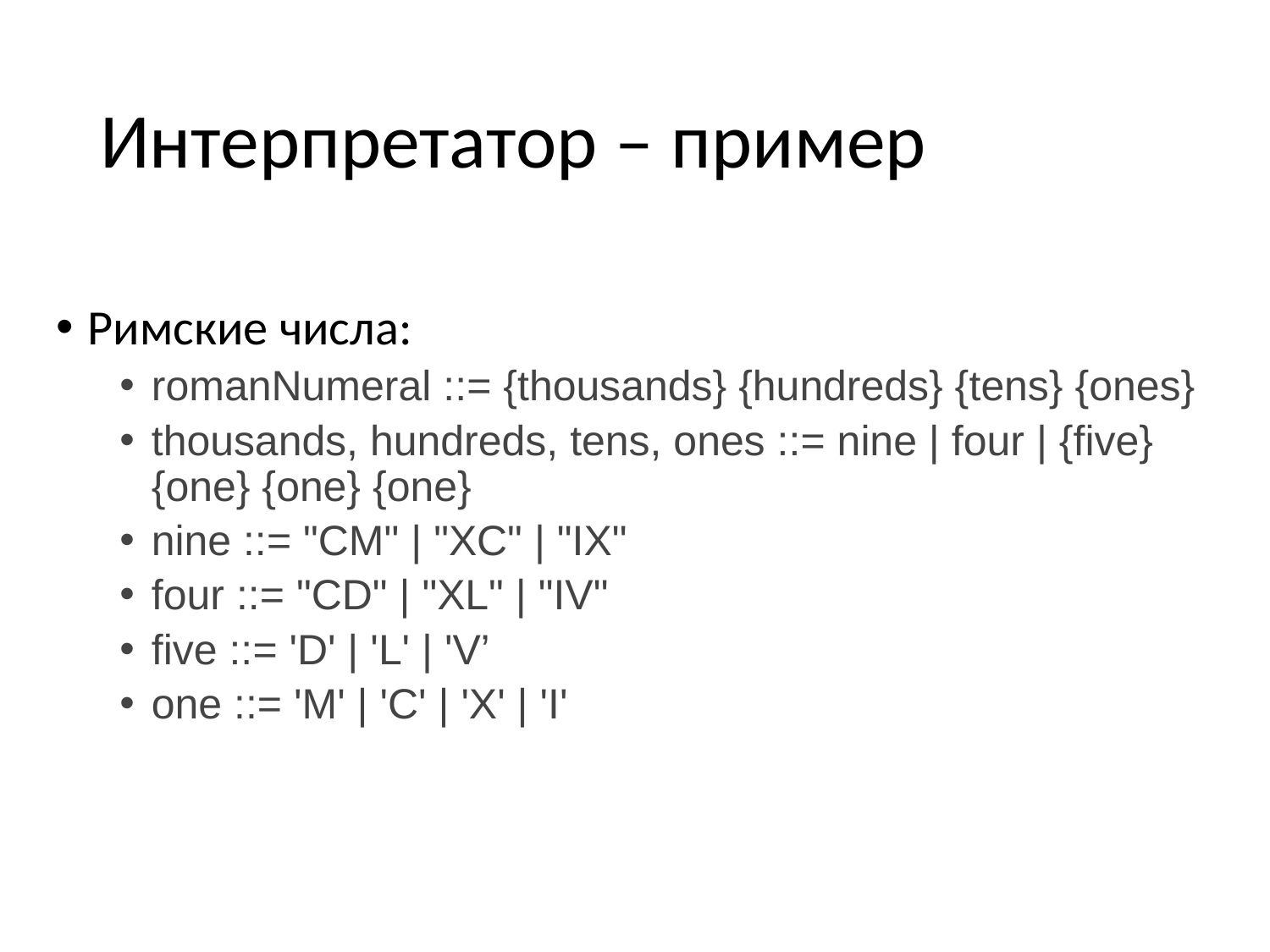

# Интерпретатор – пример
Римские числа:
romanNumeral ::= {thousands} {hundreds} {tens} {ones}
thousands, hundreds, tens, ones ::= nine | four | {five} {one} {one} {one}
nine ::= "CM" | "XC" | "IX"
four ::= "CD" | "XL" | "IV"
five ::= 'D' | 'L' | 'V’
one ::= 'M' | 'C' | 'X' | 'I'